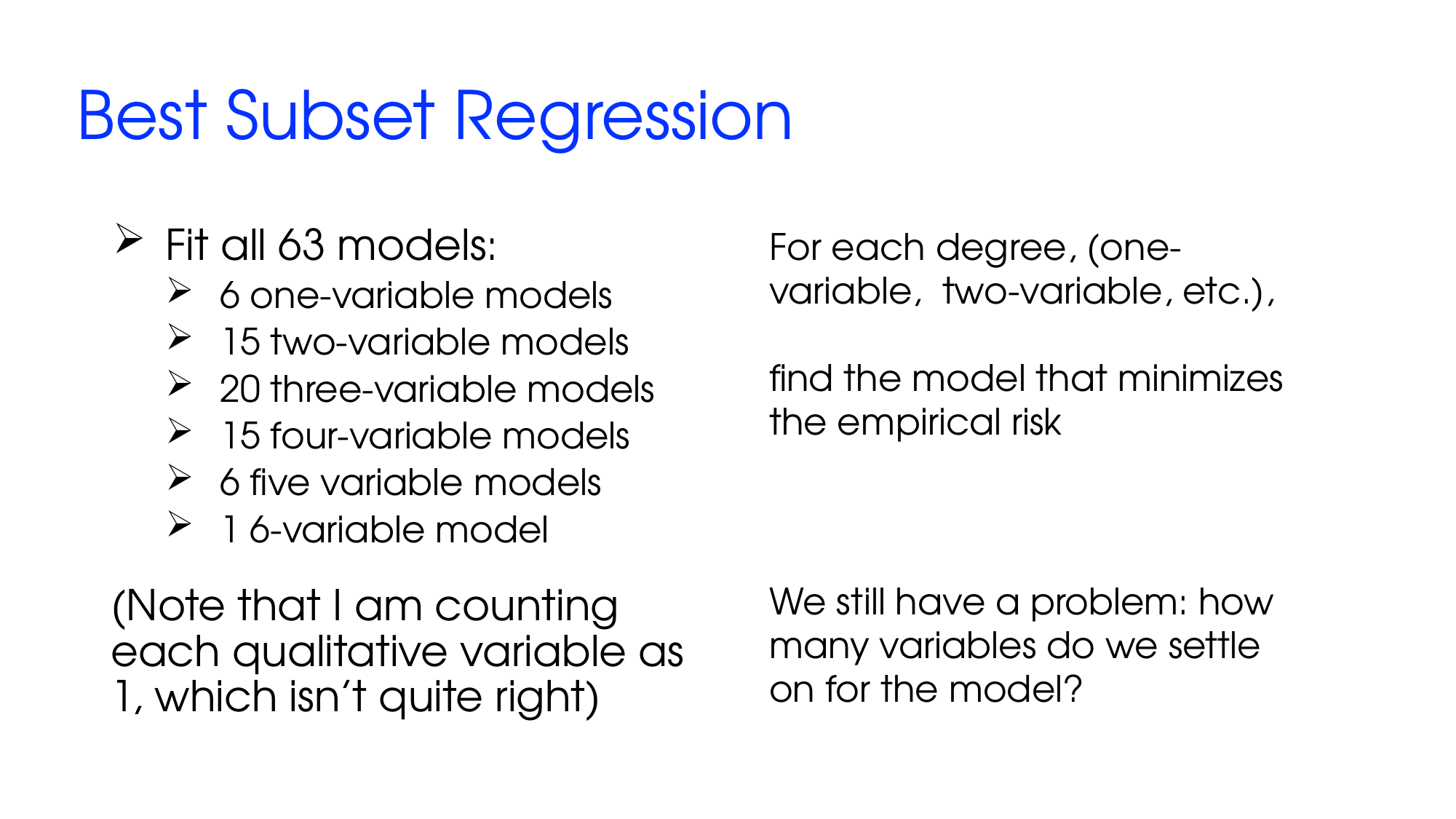

# Best Subset Regression
Fit all 63 models:
6 one-variable models
15 two-variable models
20 three-variable models
15 four-variable models
6 five variable models
1 6-variable model
(Note that I am counting each qualitative variable as 1, which isn’t quite right)

For each degree, (one-variable,  two-variable, etc.),

find the model that minimizes the empirical risk

We still have a problem: how many variables do we settle on for the model?